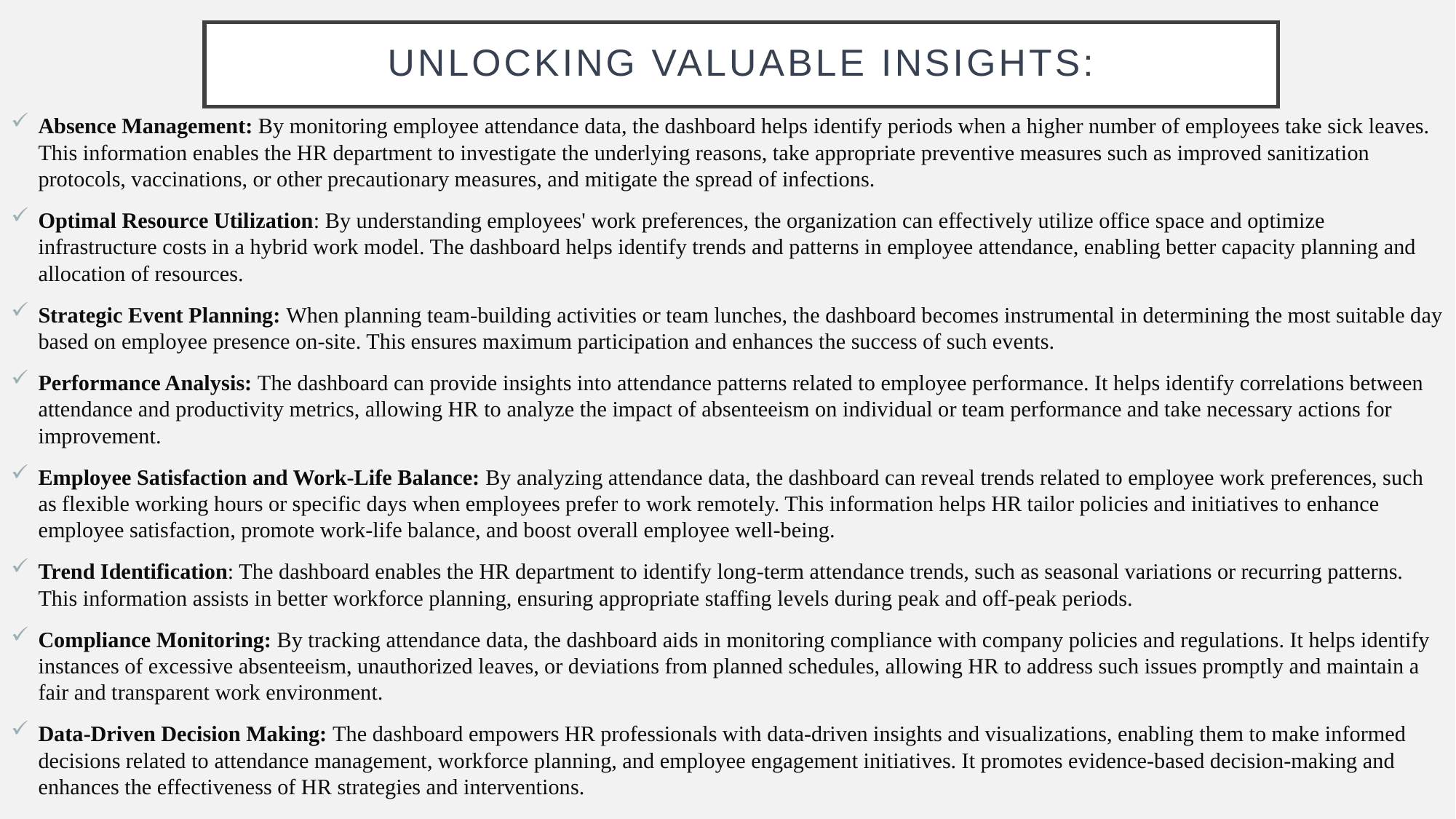

# Unlocking Valuable Insights:
Absence Management: By monitoring employee attendance data, the dashboard helps identify periods when a higher number of employees take sick leaves. This information enables the HR department to investigate the underlying reasons, take appropriate preventive measures such as improved sanitization protocols, vaccinations, or other precautionary measures, and mitigate the spread of infections.
Optimal Resource Utilization: By understanding employees' work preferences, the organization can effectively utilize office space and optimize infrastructure costs in a hybrid work model. The dashboard helps identify trends and patterns in employee attendance, enabling better capacity planning and allocation of resources.
Strategic Event Planning: When planning team-building activities or team lunches, the dashboard becomes instrumental in determining the most suitable day based on employee presence on-site. This ensures maximum participation and enhances the success of such events.
Performance Analysis: The dashboard can provide insights into attendance patterns related to employee performance. It helps identify correlations between attendance and productivity metrics, allowing HR to analyze the impact of absenteeism on individual or team performance and take necessary actions for improvement.
Employee Satisfaction and Work-Life Balance: By analyzing attendance data, the dashboard can reveal trends related to employee work preferences, such as flexible working hours or specific days when employees prefer to work remotely. This information helps HR tailor policies and initiatives to enhance employee satisfaction, promote work-life balance, and boost overall employee well-being.
Trend Identification: The dashboard enables the HR department to identify long-term attendance trends, such as seasonal variations or recurring patterns. This information assists in better workforce planning, ensuring appropriate staffing levels during peak and off-peak periods.
Compliance Monitoring: By tracking attendance data, the dashboard aids in monitoring compliance with company policies and regulations. It helps identify instances of excessive absenteeism, unauthorized leaves, or deviations from planned schedules, allowing HR to address such issues promptly and maintain a fair and transparent work environment.
Data-Driven Decision Making: The dashboard empowers HR professionals with data-driven insights and visualizations, enabling them to make informed decisions related to attendance management, workforce planning, and employee engagement initiatives. It promotes evidence-based decision-making and enhances the effectiveness of HR strategies and interventions.